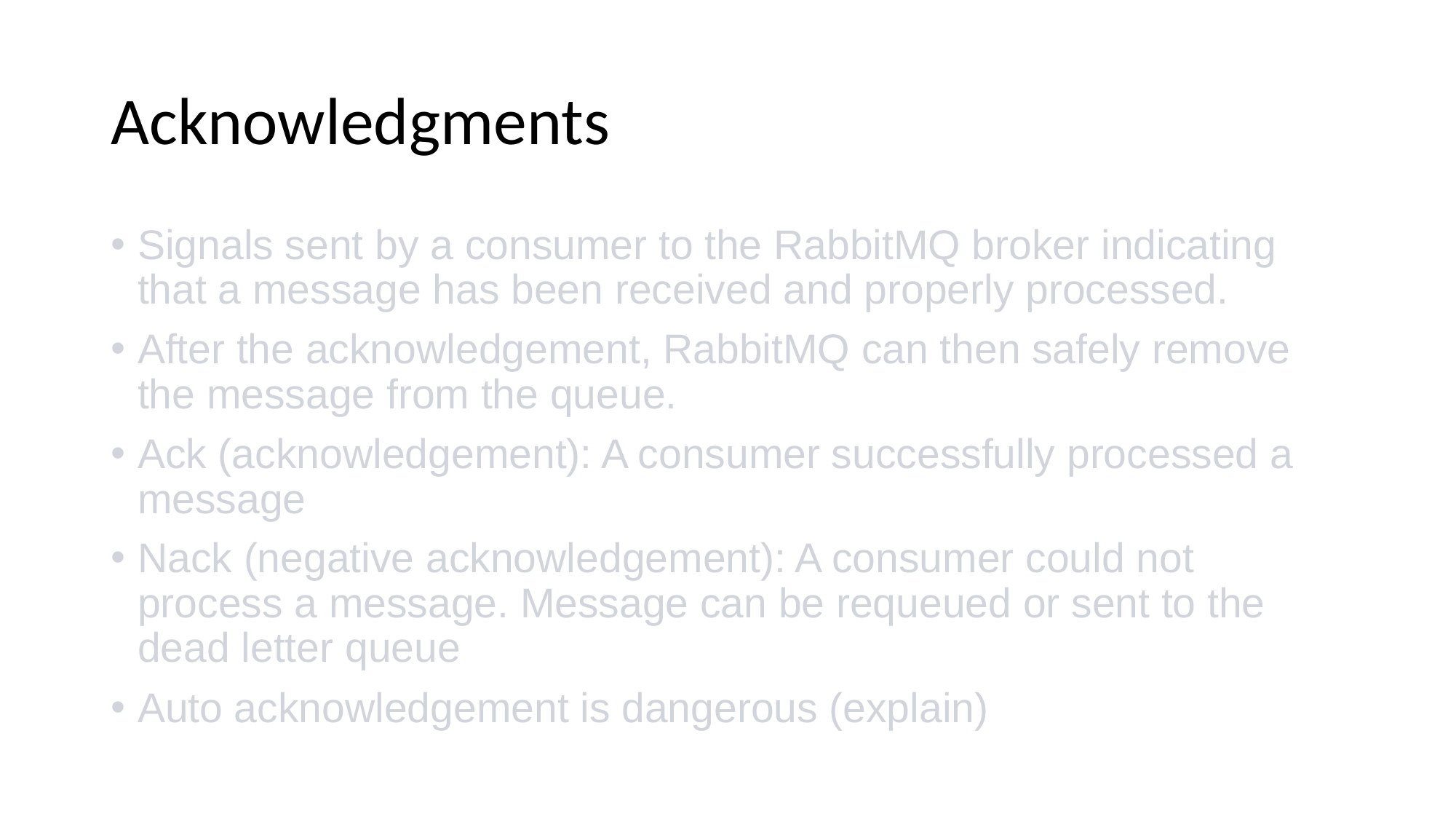

# Acknowledgments
Signals sent by a consumer to the RabbitMQ broker indicating that a message has been received and properly processed.
After the acknowledgement, RabbitMQ can then safely remove the message from the queue.
Ack (acknowledgement): A consumer successfully processed a message
Nack (negative acknowledgement): A consumer could not process a message. Message can be requeued or sent to the dead letter queue
Auto acknowledgement is dangerous (explain)